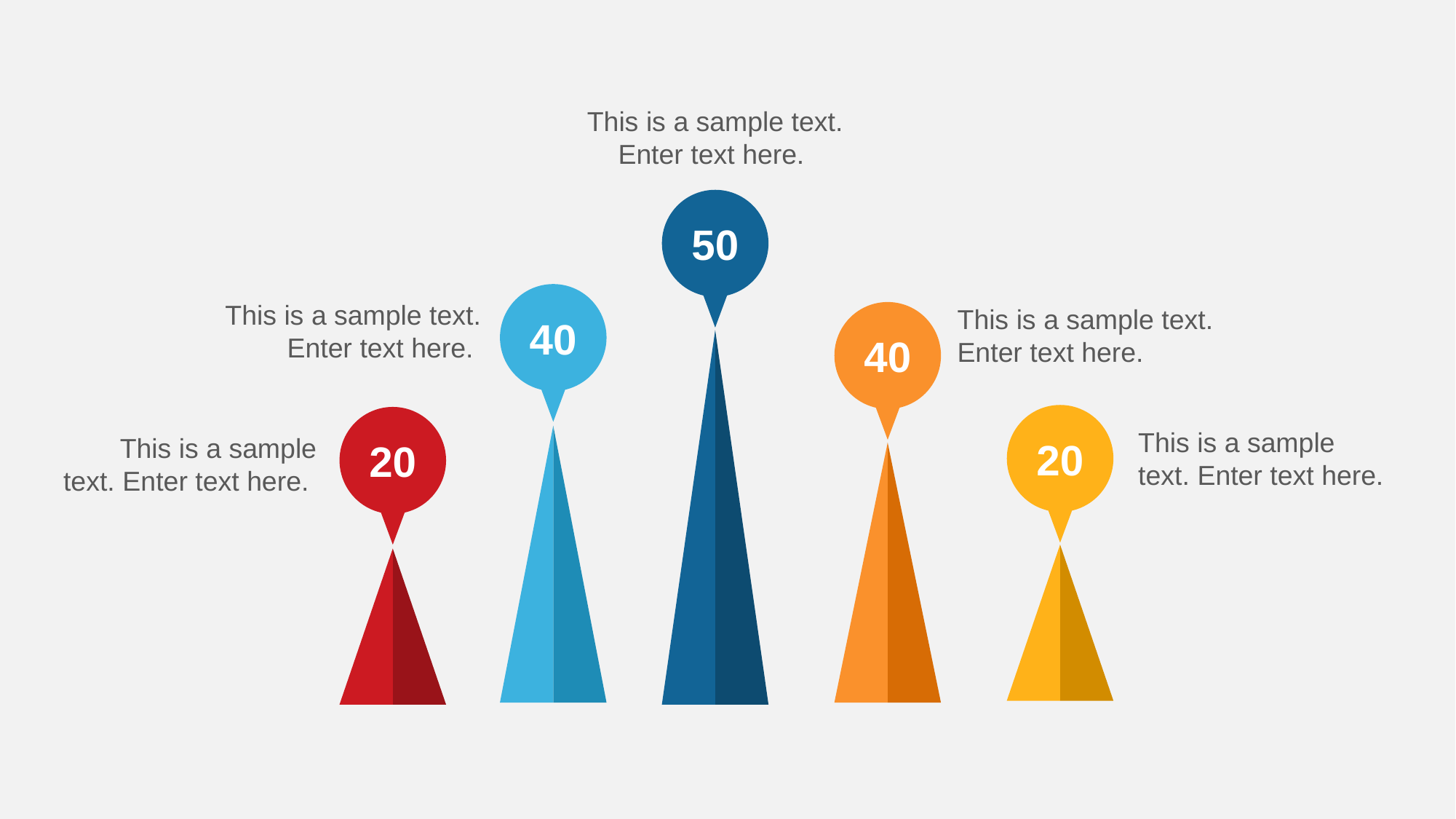

This is a sample text. Enter text here.
50

40

This is a sample text. Enter text here.
This is a sample text. Enter text here.
40

20

20

This is a sample text. Enter text here.
This is a sample text. Enter text here.